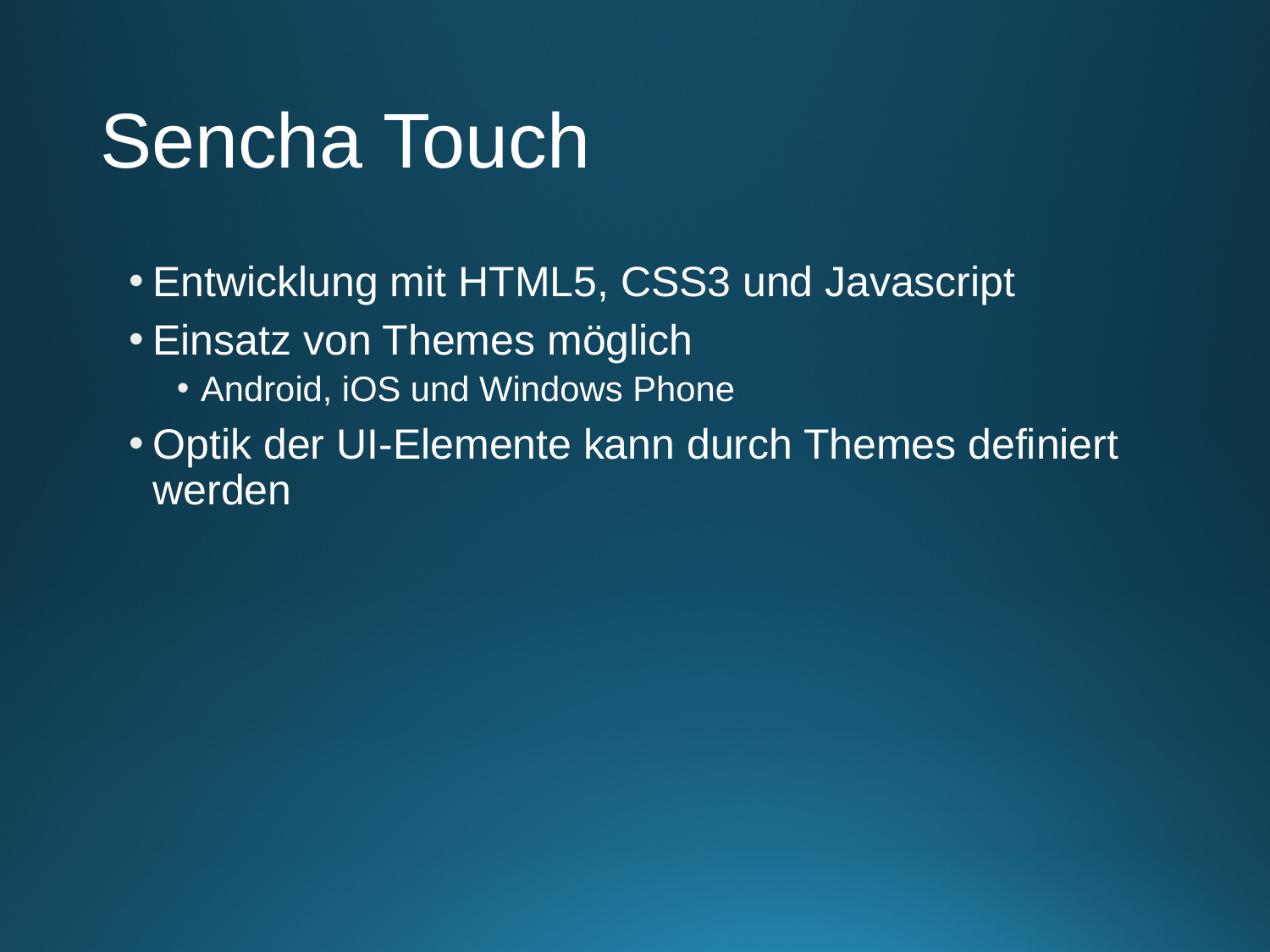

# Sencha Touch
Entwicklung mit HTML5, CSS3 und Javascript
Einsatz von Themes möglich
Android, iOS und Windows Phone
Optik der UI-Elemente kann durch Themes definiert werden